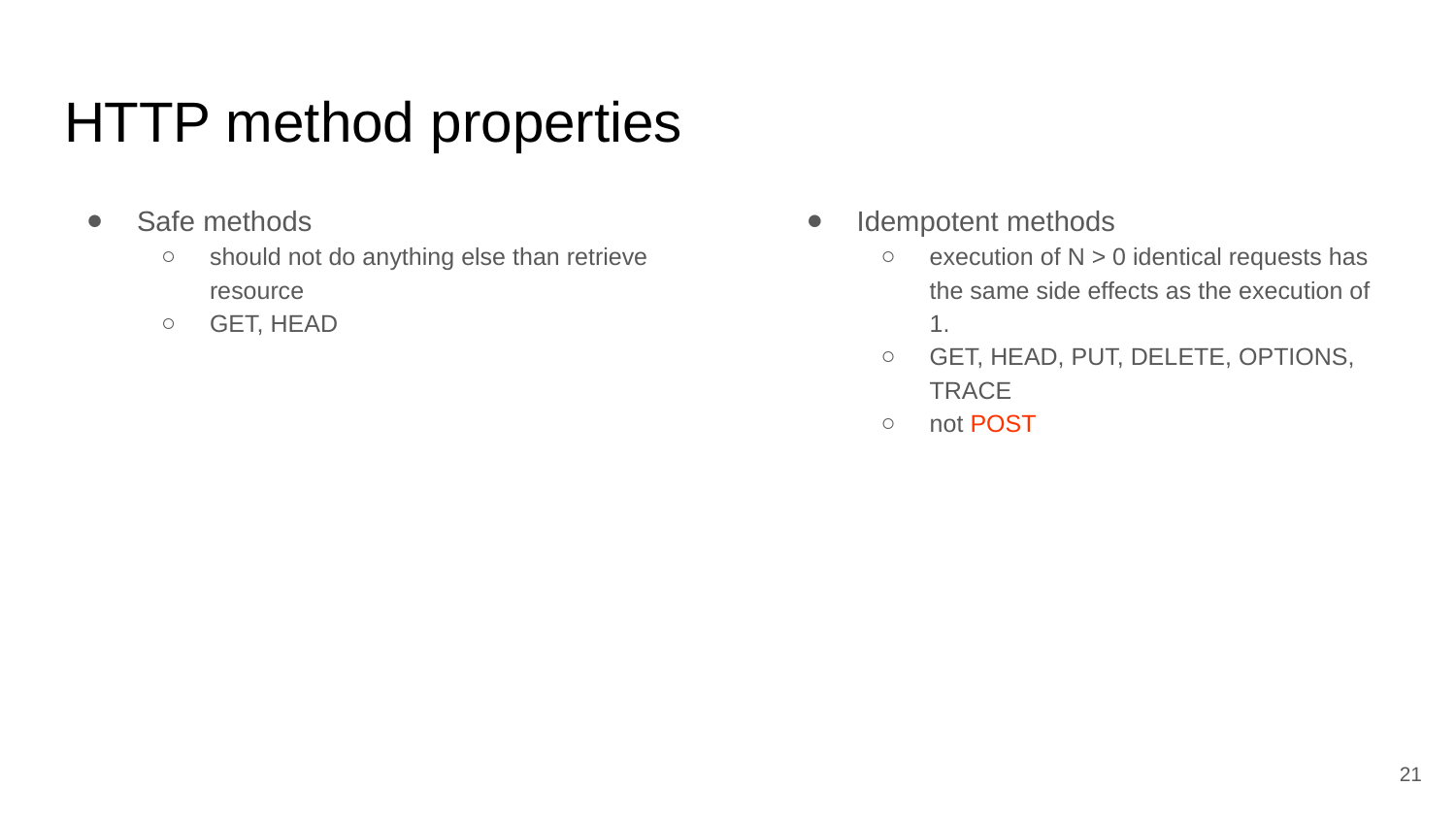

# HTTP method properties
Safe methods
should not do anything else than retrieve resource
GET, HEAD
Idempotent methods
execution of N > 0 identical requests has the same side effects as the execution of 1.
GET, HEAD, PUT, DELETE, OPTIONS, TRACE
not POST
21